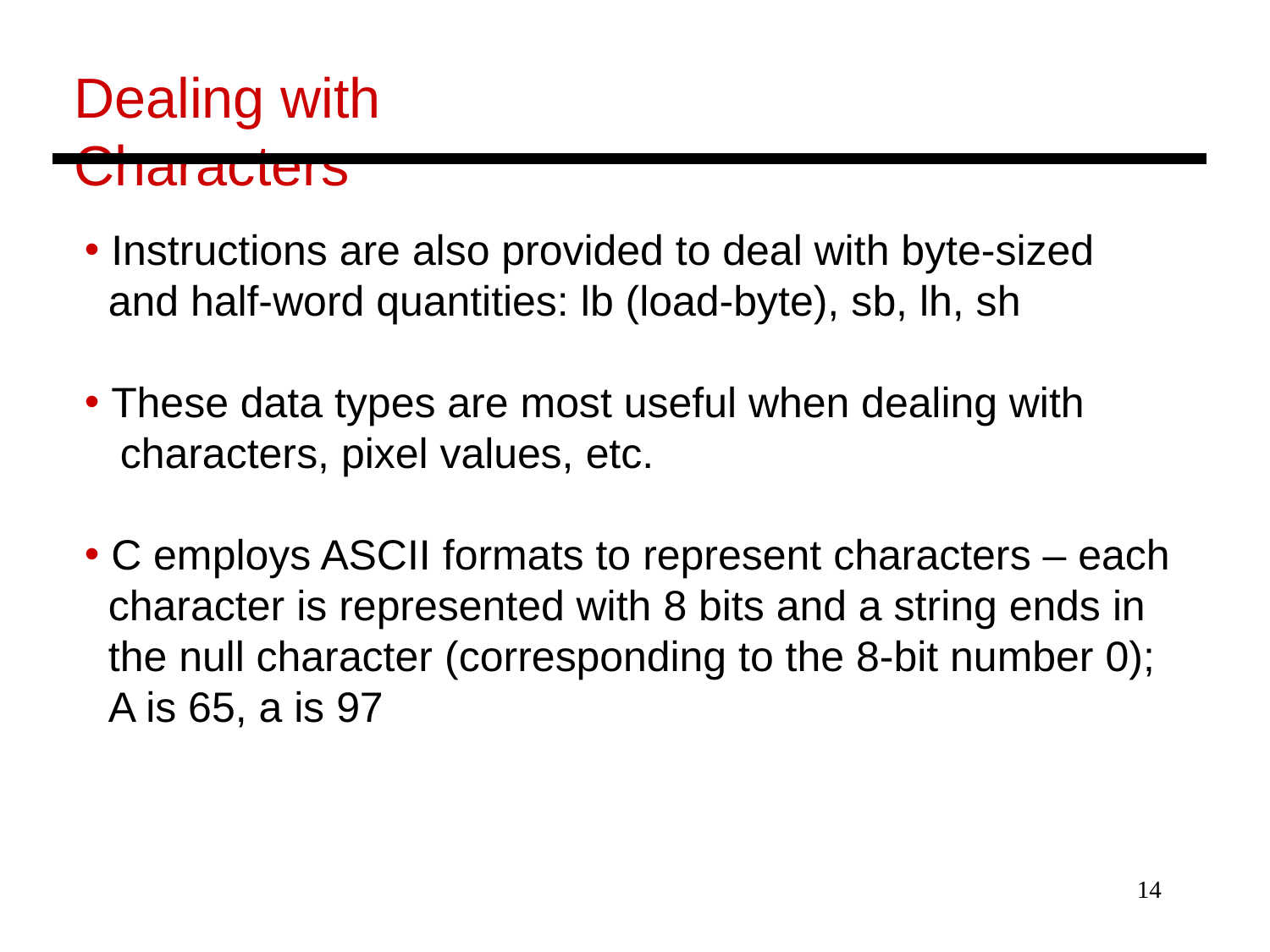

Dealing with Characters
 Instructions are also provided to deal with byte-sized
  and half-word quantities: lb (load-byte), sb, lh, sh

 These data types are most useful when dealing with
   characters, pixel values, etc.

 C employs ASCII formats to represent characters – each
  character is represented with 8 bits and a string ends in
  the null character (corresponding to the 8-bit number 0);
  A is 65, a is 97
14